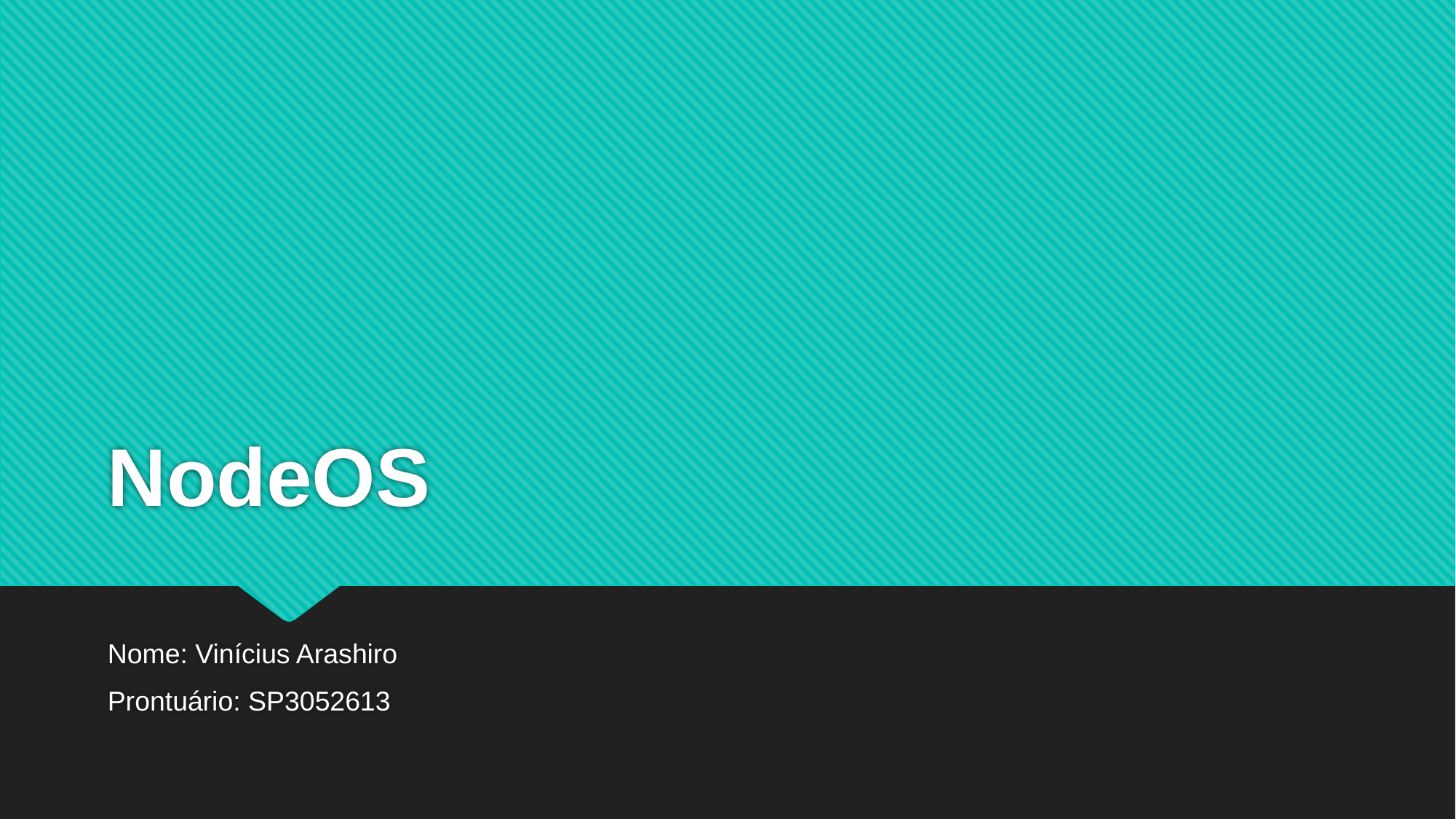

# NodeOS
Nome: Vinícius Arashiro
Prontuário: SP3052613